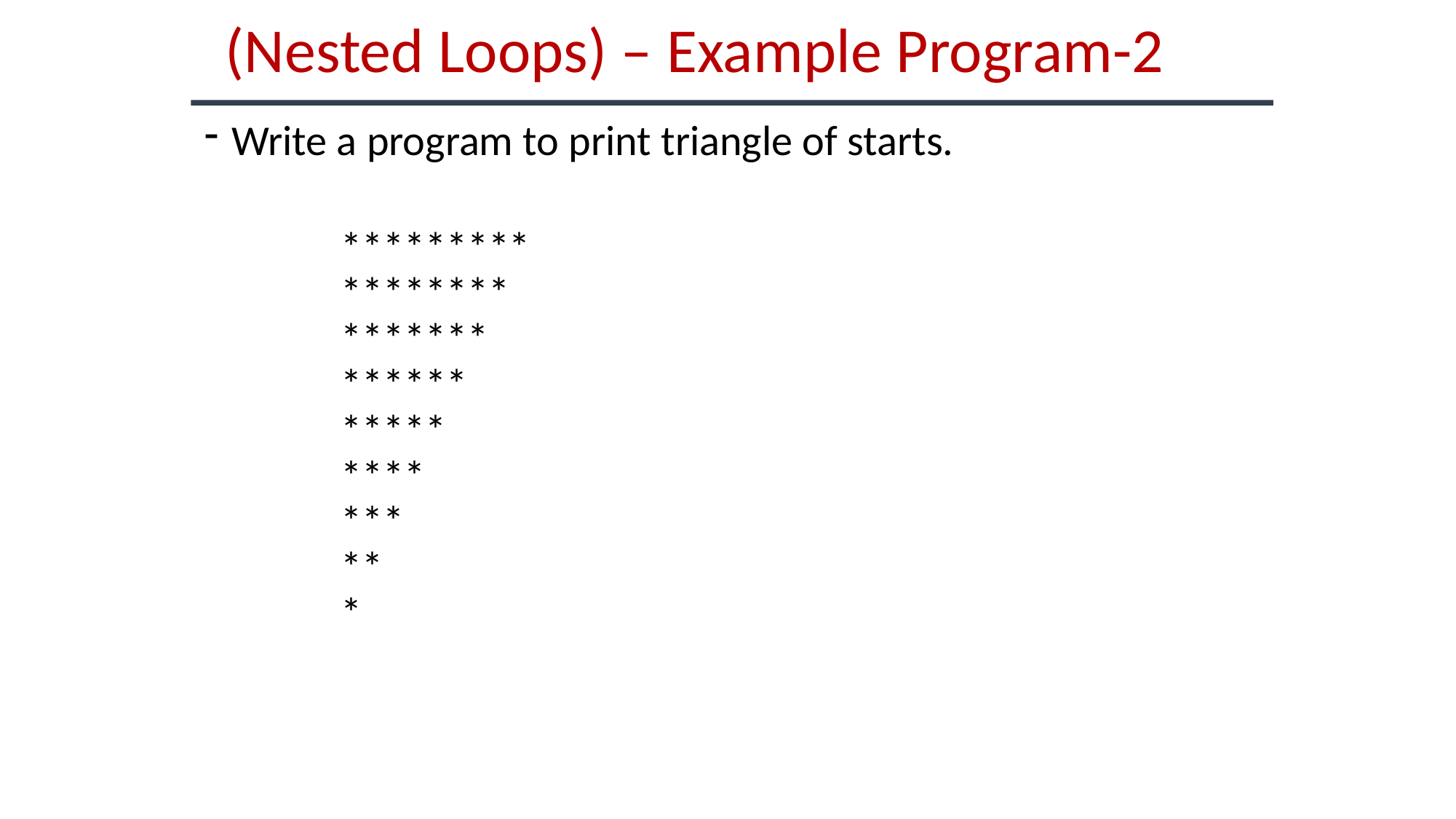

# (Nested Loops) – Example Program-2

Write a program to print triangle of starts.

		*********
		********
		*******
		******
		*****
		****
		***
		**
		*